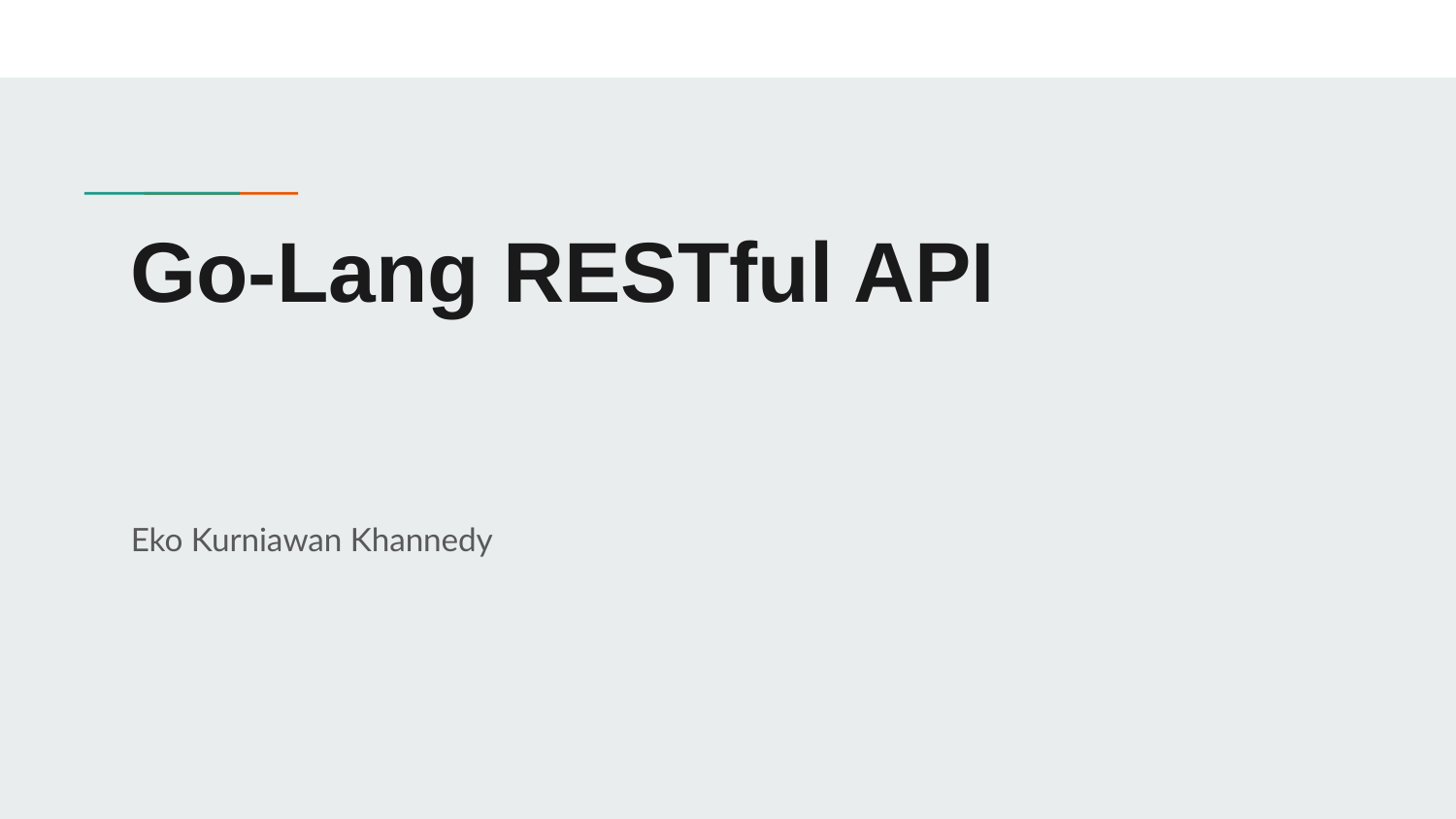

# Go-Lang RESTful API
Eko Kurniawan Khannedy